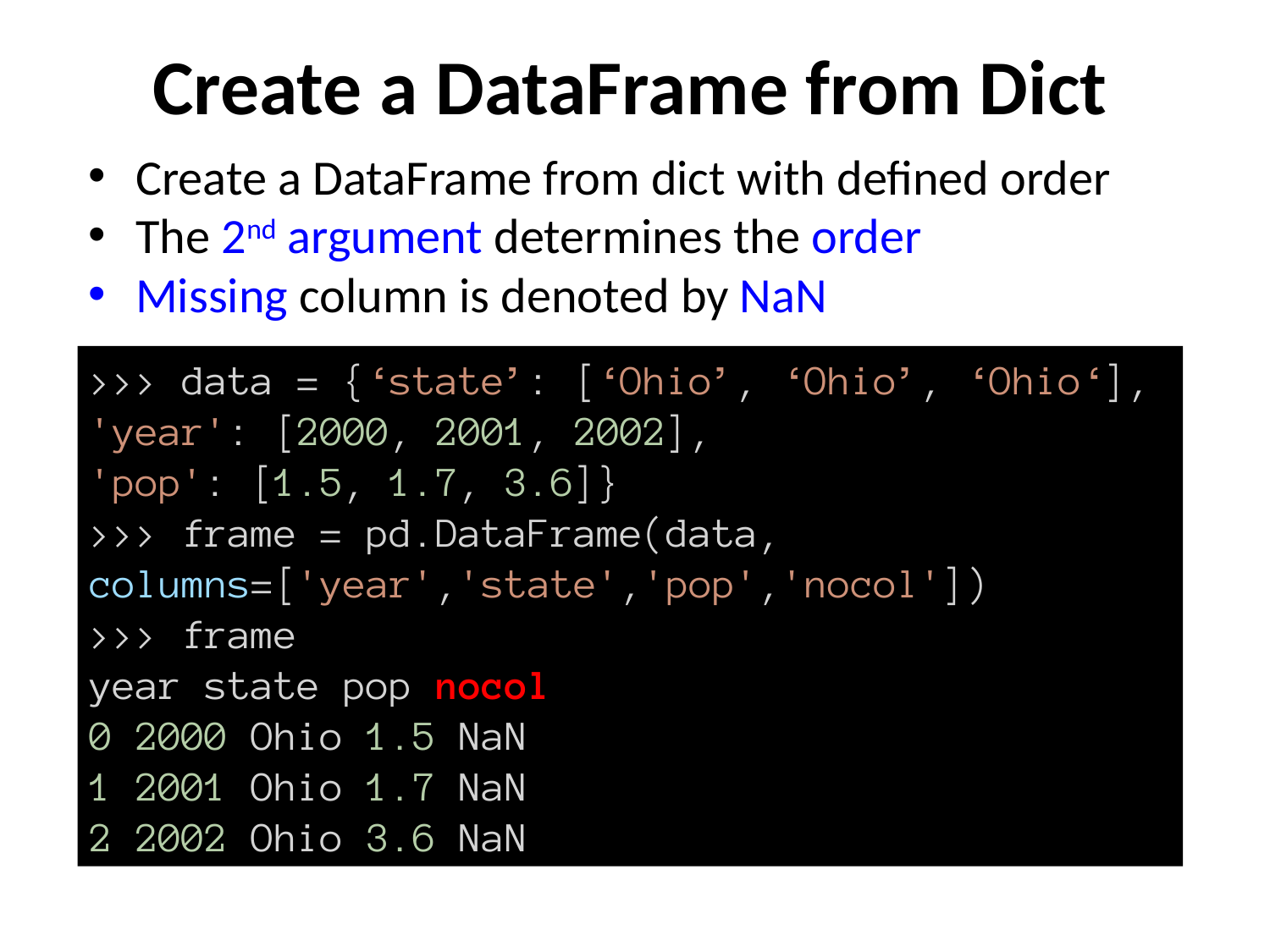

# Create a DataFrame from Dict
Create a DataFrame from dict with defined order
The 2nd argument determines the order
Missing column is denoted by NaN
>>> data = {‘state’: [‘Ohio’, ‘Ohio’, ‘Ohio‘],
'year': [2000, 2001, 2002],
'pop': [1.5, 1.7, 3.6]}
>>> frame = pd.DataFrame(data, columns=['year','state','pop','nocol'])
>>> frame
year state pop nocol
0 2000 Ohio 1.5 NaN
1 2001 Ohio 1.7 NaN
2 2002 Ohio 3.6 NaN